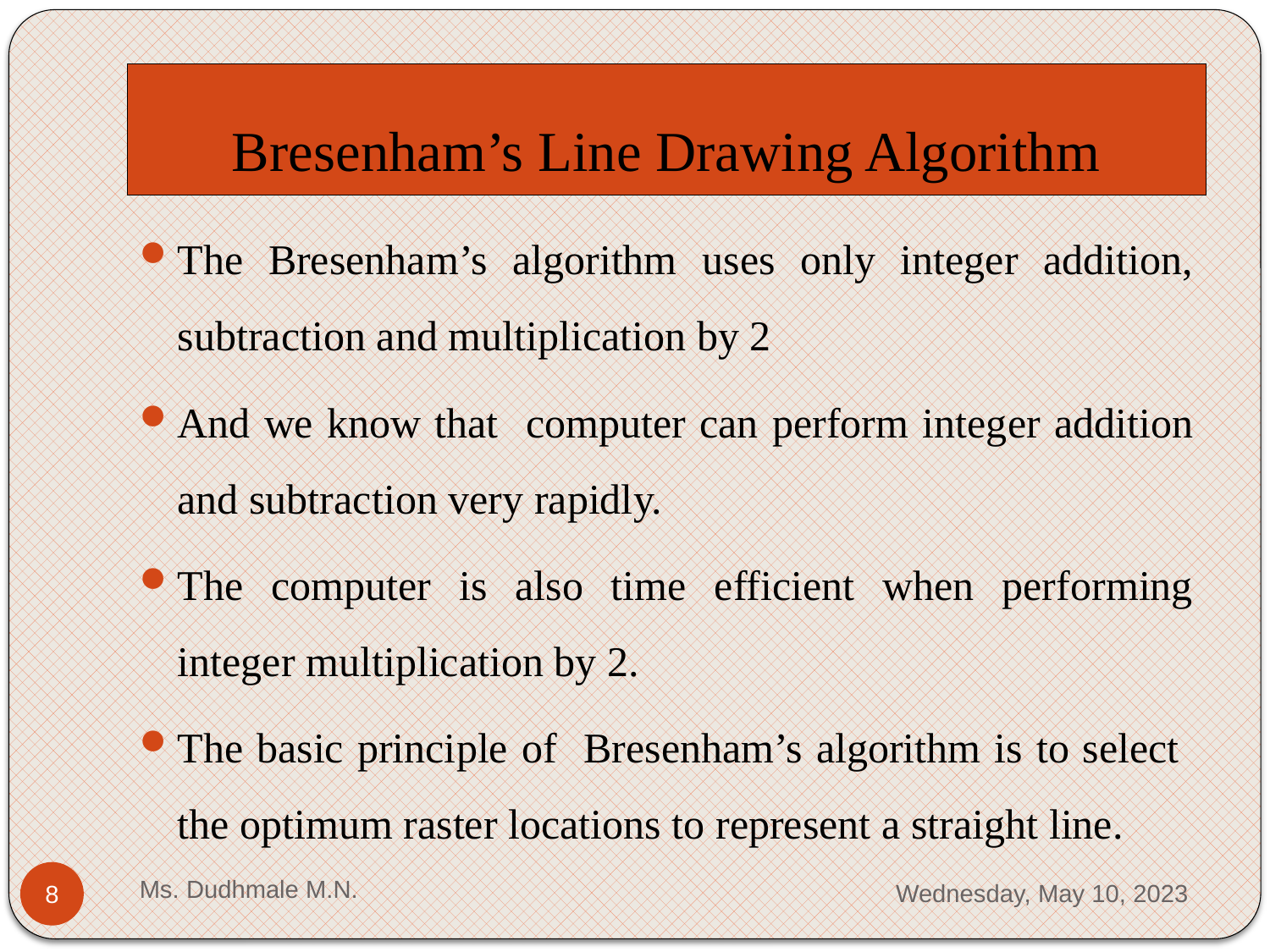

# Bresenham’s Line Drawing Algorithm
The Bresenham’s algorithm uses only integer addition, subtraction and multiplication by 2
And we know that  computer can perform integer addition and subtraction very rapidly.
The computer is also time efficient when performing integer multiplication by 2.
The basic principle of  Bresenham’s algorithm is to select  the optimum raster locations to represent a straight line.
Ms. Dudhmale M.N.
Wednesday, May 10, 2023
8